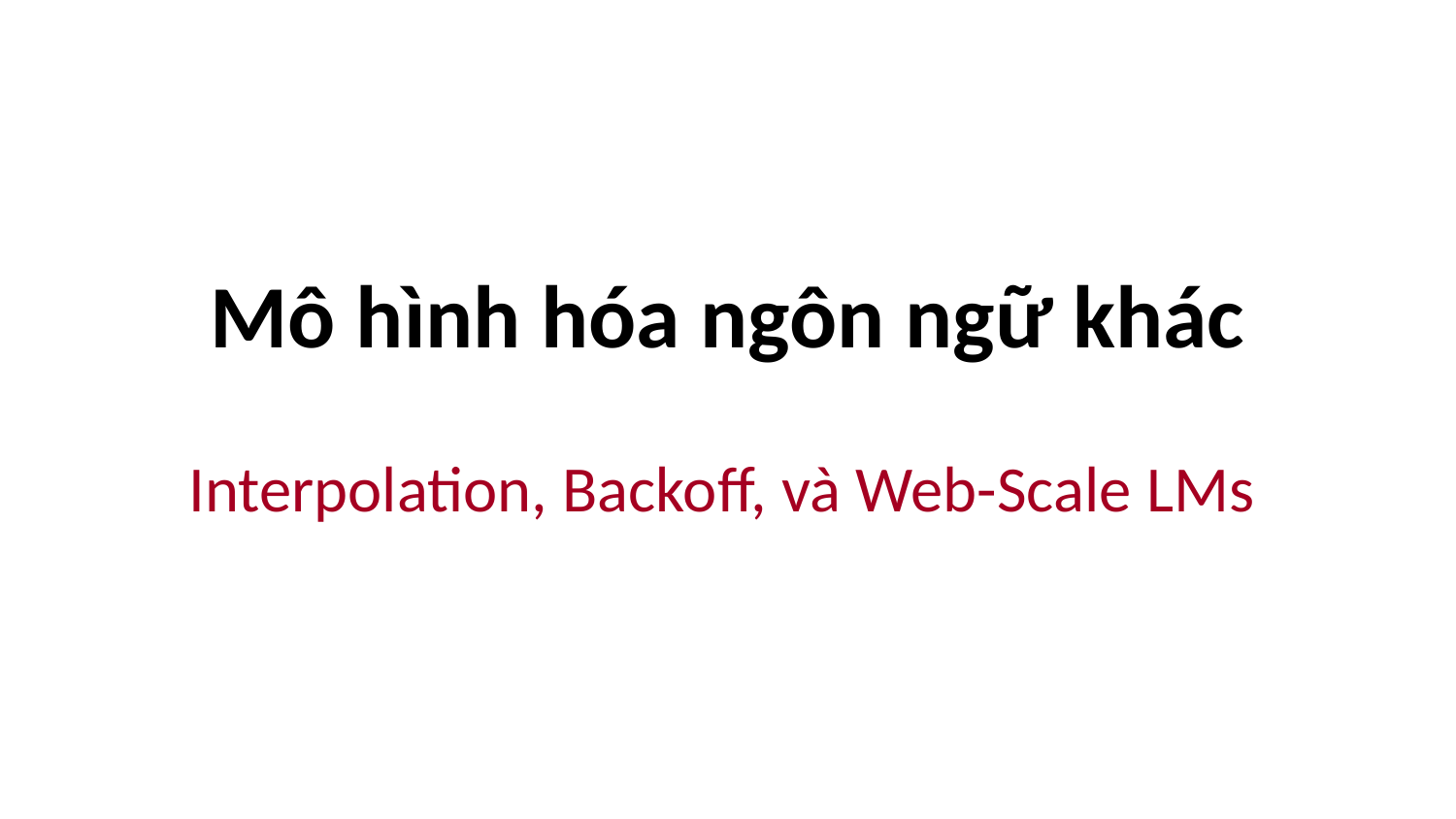

# Mô hình hóa ngôn ngữ khác

Interpolation, Backoff, và Web-Scale LMs